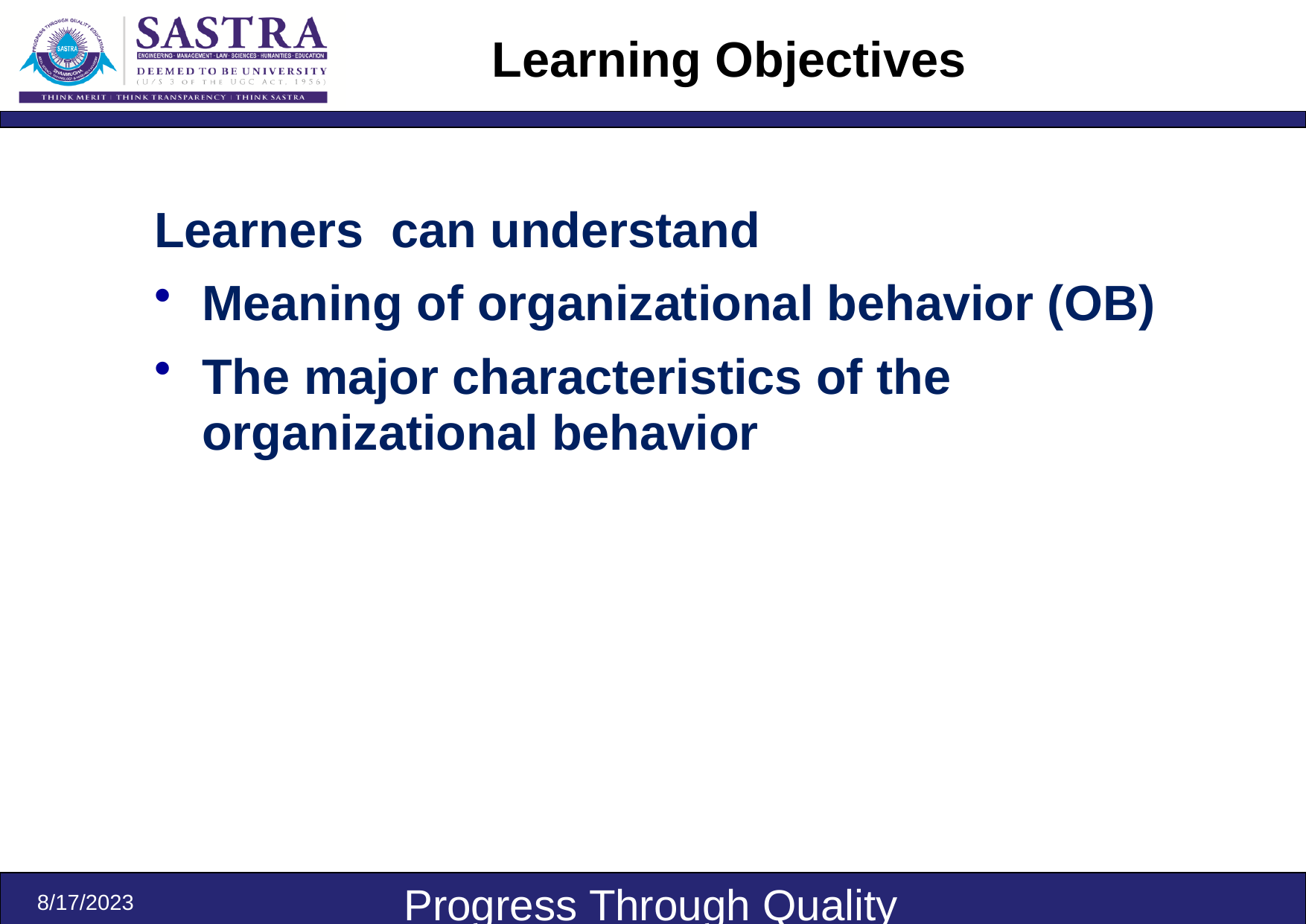

# Learning Objectives
Learners  can understand
Meaning of organizational behavior (OB)
The major characteristics of the organizational behavior

8/17/2023